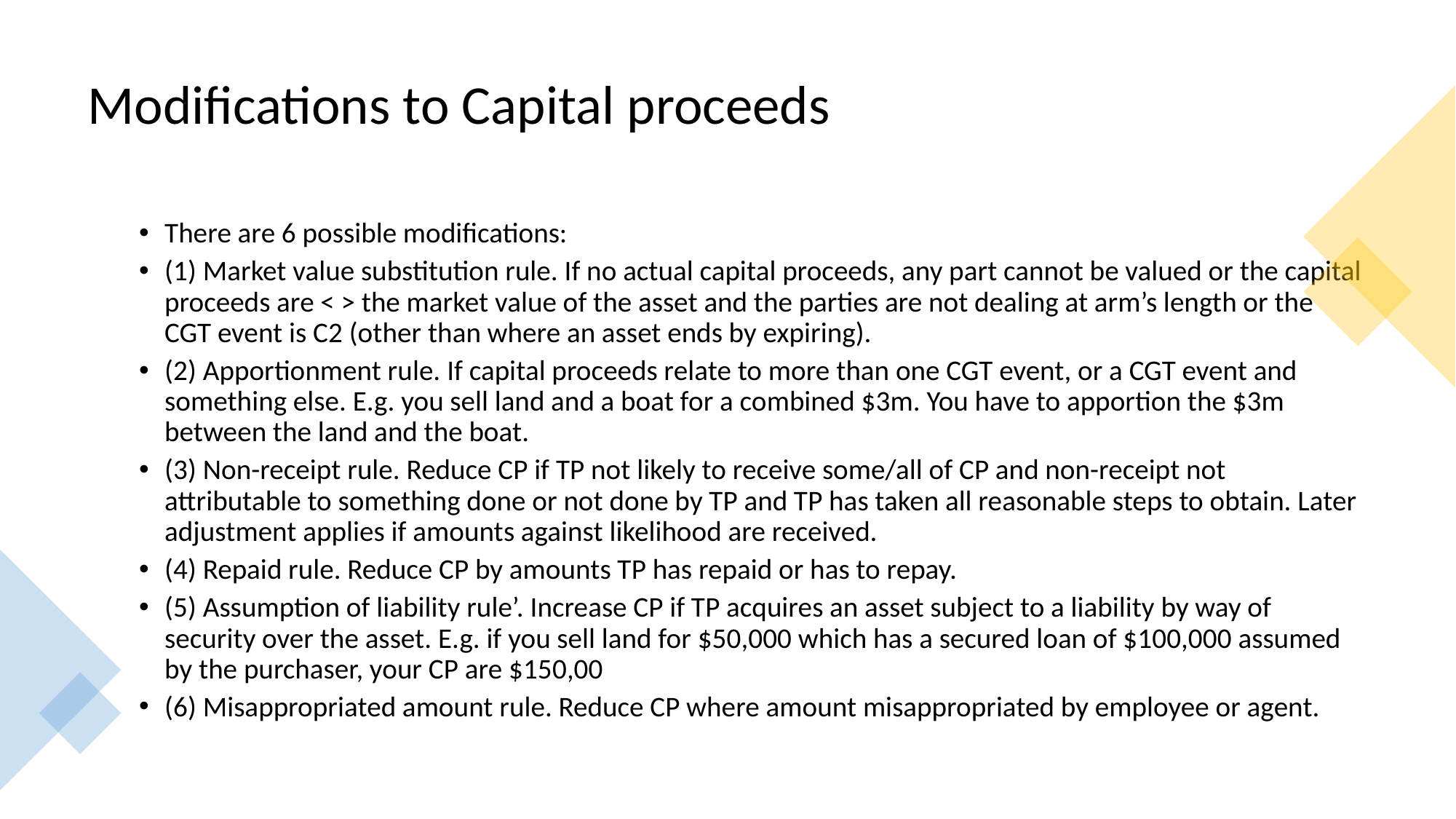

# Modifications to Capital proceeds

There are 6 possible modifications:
(1) Market value substitution rule. If no actual capital proceeds, any part cannot be valued or the capital proceeds are < > the market value of the asset and the parties are not dealing at arm’s length or the CGT event is C2 (other than where an asset ends by expiring).
(2) Apportionment rule. If capital proceeds relate to more than one CGT event, or a CGT event and something else. E.g. you sell land and a boat for a combined $3m. You have to apportion the $3m between the land and the boat.
(3) Non-receipt rule. Reduce CP if TP not likely to receive some/all of CP and non-receipt not attributable to something done or not done by TP and TP has taken all reasonable steps to obtain. Later adjustment applies if amounts against likelihood are received.
(4) Repaid rule. Reduce CP by amounts TP has repaid or has to repay.
(5) Assumption of liability rule’. Increase CP if TP acquires an asset subject to a liability by way of security over the asset. E.g. if you sell land for $50,000 which has a secured loan of $100,000 assumed by the purchaser, your CP are $150,00
(6) Misappropriated amount rule. Reduce CP where amount misappropriated by employee or agent.